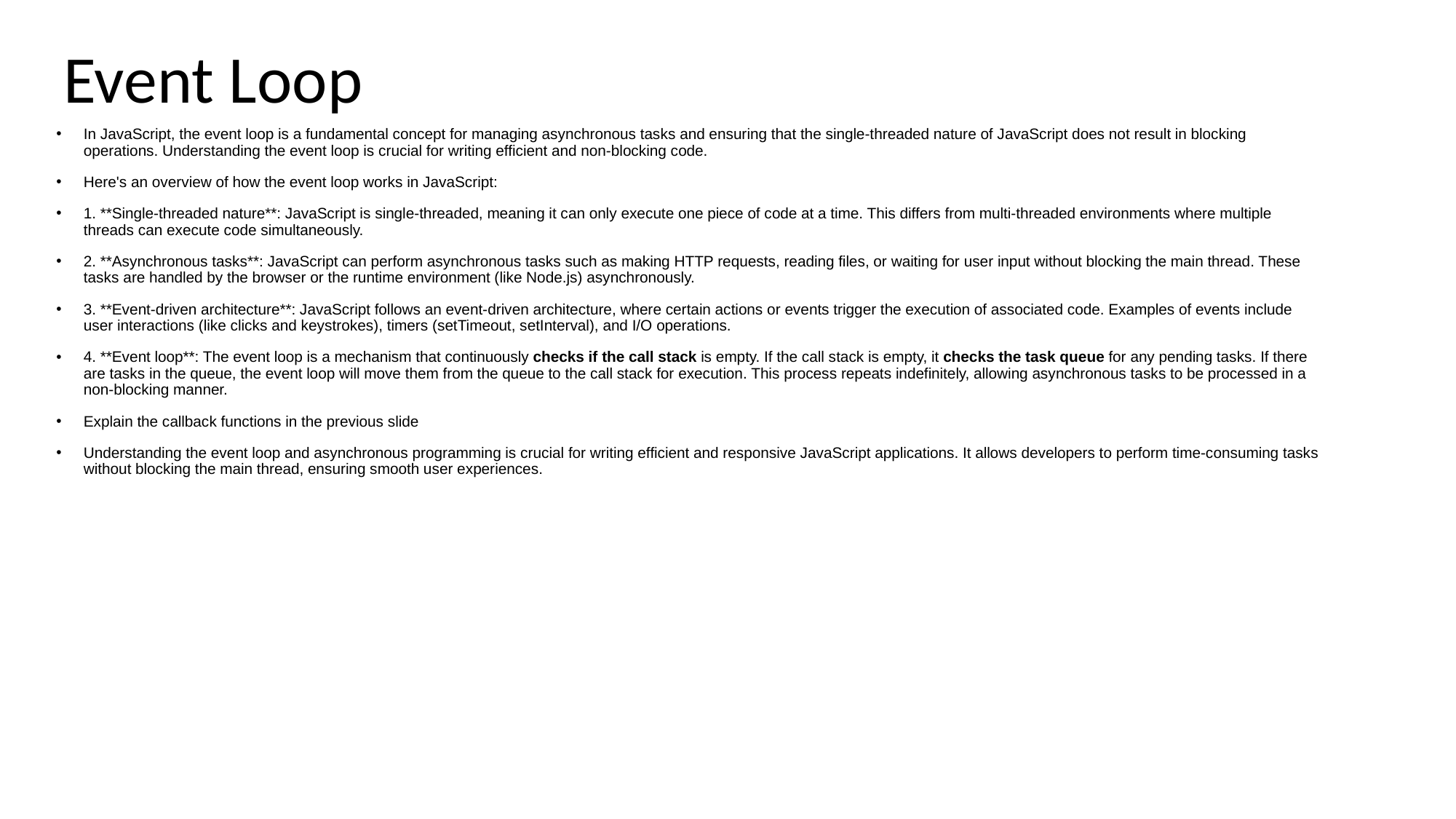

# Event Loop
In JavaScript, the event loop is a fundamental concept for managing asynchronous tasks and ensuring that the single-threaded nature of JavaScript does not result in blocking operations. Understanding the event loop is crucial for writing efficient and non-blocking code.
Here's an overview of how the event loop works in JavaScript:
1. **Single-threaded nature**: JavaScript is single-threaded, meaning it can only execute one piece of code at a time. This differs from multi-threaded environments where multiple threads can execute code simultaneously.
2. **Asynchronous tasks**: JavaScript can perform asynchronous tasks such as making HTTP requests, reading files, or waiting for user input without blocking the main thread. These tasks are handled by the browser or the runtime environment (like Node.js) asynchronously.
3. **Event-driven architecture**: JavaScript follows an event-driven architecture, where certain actions or events trigger the execution of associated code. Examples of events include user interactions (like clicks and keystrokes), timers (setTimeout, setInterval), and I/O operations.
4. **Event loop**: The event loop is a mechanism that continuously checks if the call stack is empty. If the call stack is empty, it checks the task queue for any pending tasks. If there are tasks in the queue, the event loop will move them from the queue to the call stack for execution. This process repeats indefinitely, allowing asynchronous tasks to be processed in a non-blocking manner.
Explain the callback functions in the previous slide
Understanding the event loop and asynchronous programming is crucial for writing efficient and responsive JavaScript applications. It allows developers to perform time-consuming tasks without blocking the main thread, ensuring smooth user experiences.